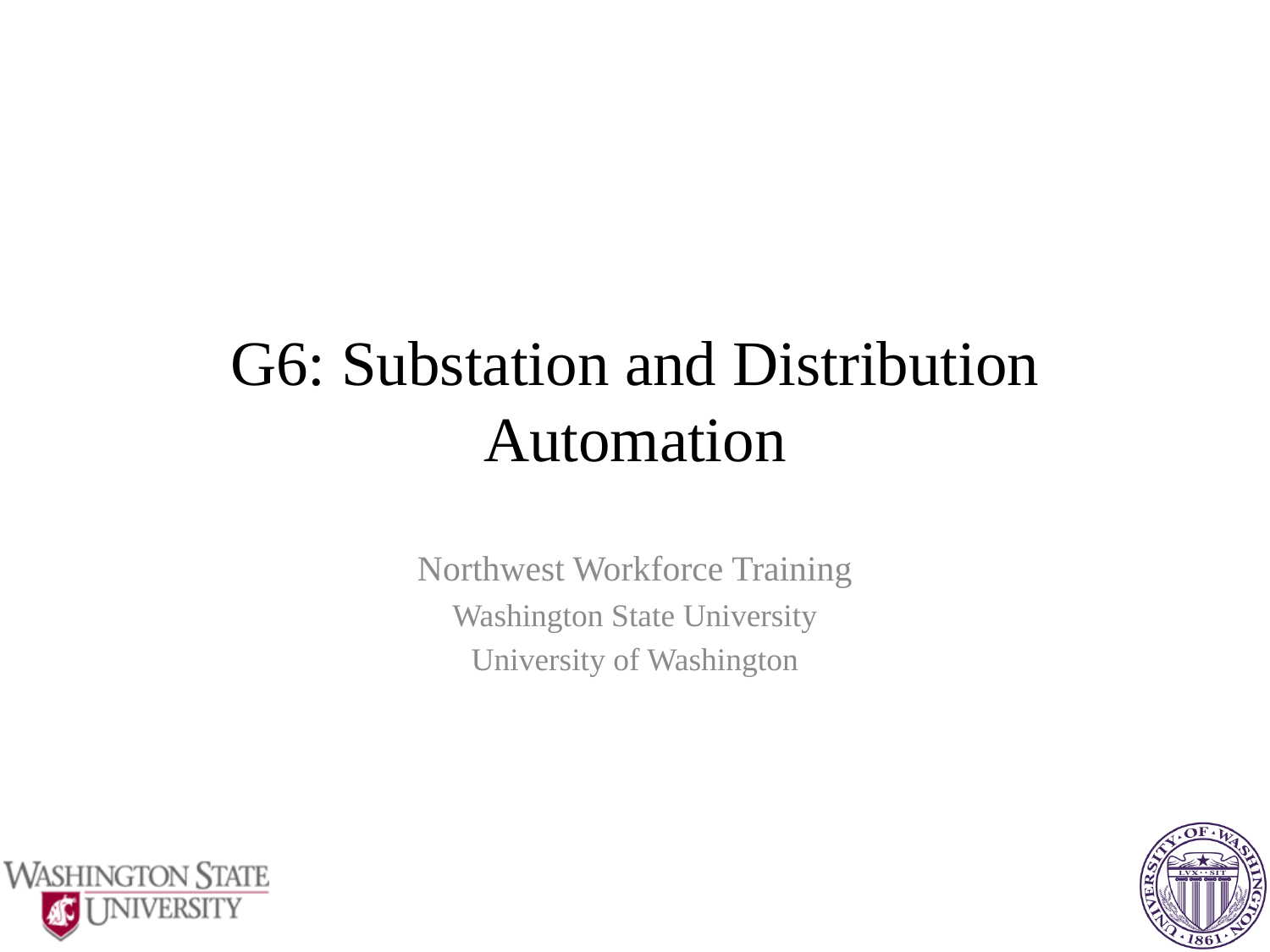

# G6: Substation and Distribution Automation
Northwest Workforce Training
Washington State University
University of Washington